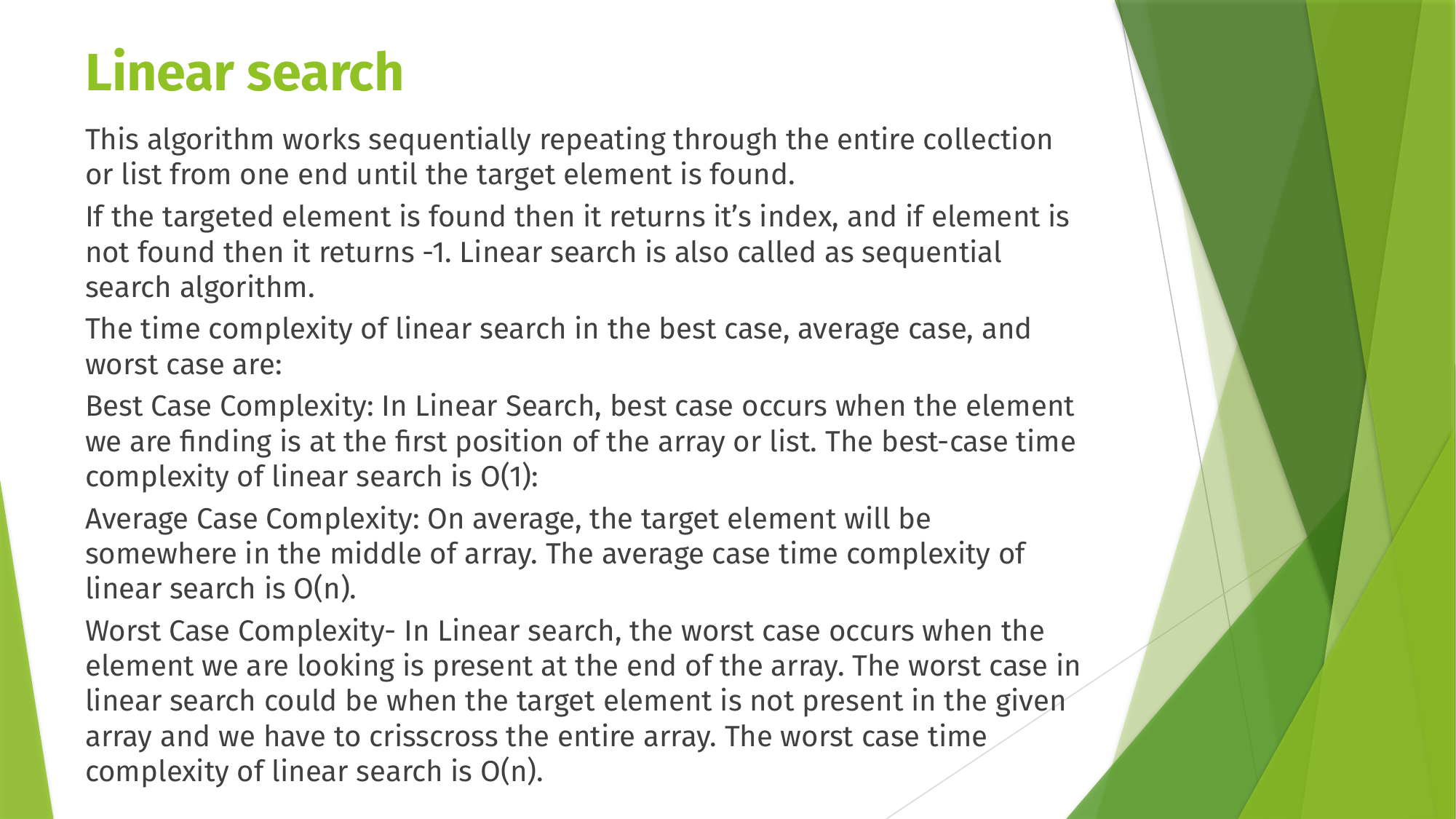

# Linear search
This algorithm works sequentially repeating through the entire collection or list from one end until the target element is found.
If the targeted element is found then it returns it’s index, and if element is not found then it returns -1. Linear search is also called as sequential search algorithm.
The time complexity of linear search in the best case, average case, and worst case are:
Best Case Complexity: In Linear Search, best case occurs when the element we are finding is at the first position of the array or list. The best-case time complexity of linear search is O(1):
Average Case Complexity: On average, the target element will be somewhere in the middle of array. The average case time complexity of linear search is O(n).
Worst Case Complexity- In Linear search, the worst case occurs when the element we are looking is present at the end of the array. The worst case in linear search could be when the target element is not present in the given array and we have to crisscross the entire array. The worst case time complexity of linear search is O(n).